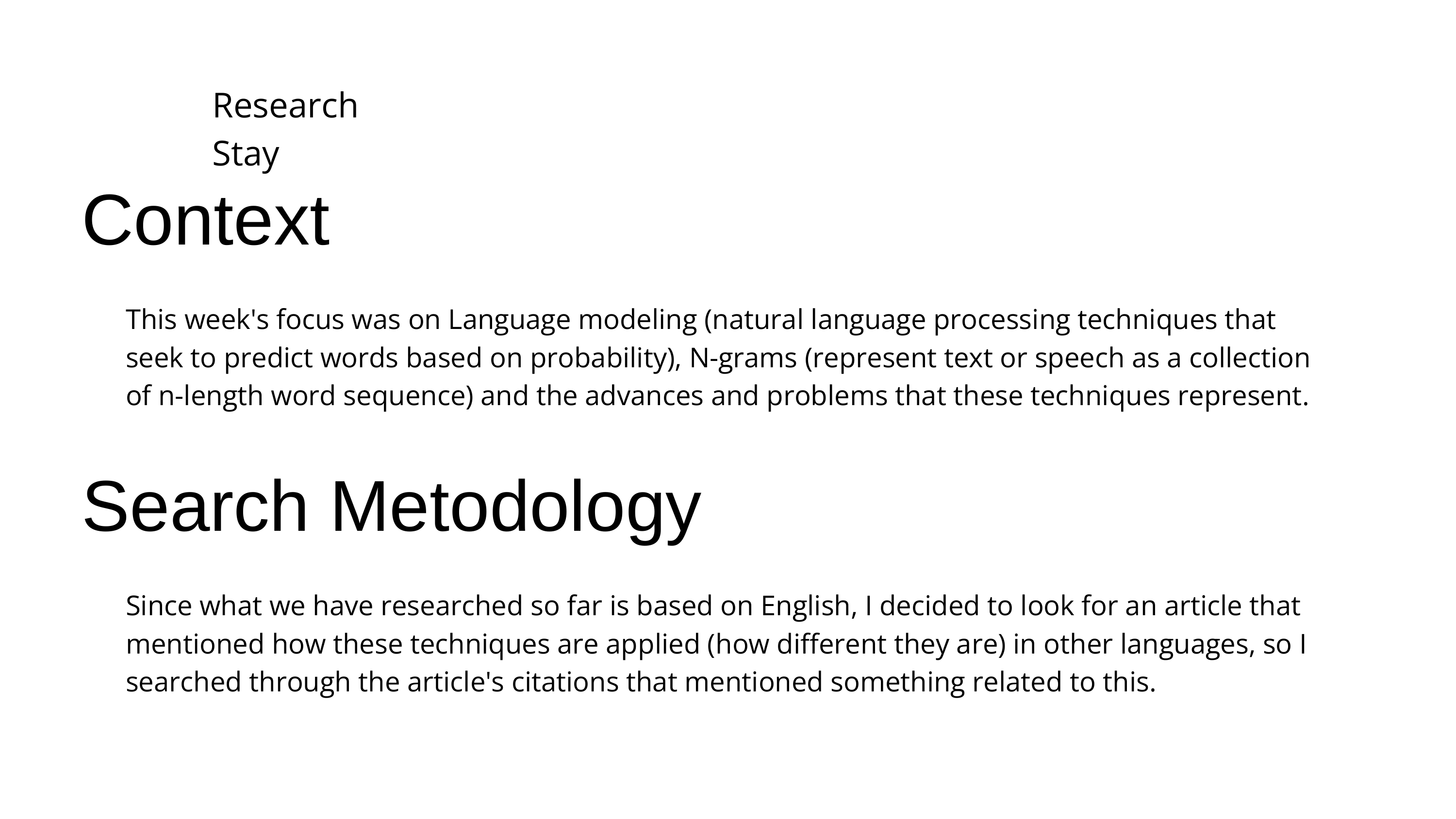

Week 3
Research Stay
Context
This week's focus was on Language modeling (natural language processing techniques that seek to predict words based on probability), N-grams (represent text or speech as a collection of n-length word sequence) and the advances and problems that these techniques represent.
Search Metodology
Since what we have researched so far is based on English, I decided to look for an article that mentioned how these techniques are applied (how different they are) in other languages, so I searched through the article's citations that mentioned something related to this.